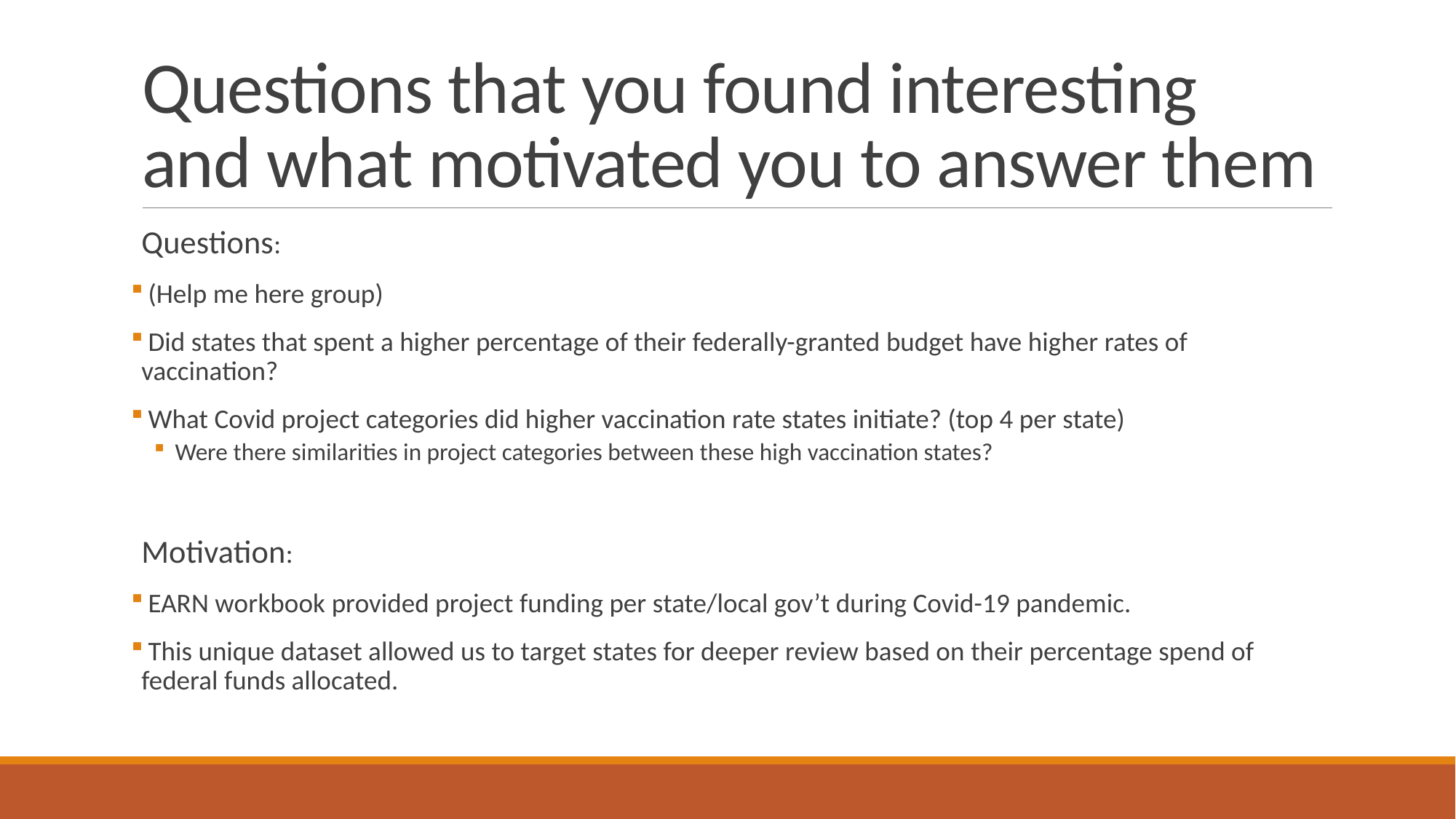

# Questions that you found interesting and what motivated you to answer them
Questions:
 (Help me here group)
 Did states that spent a higher percentage of their federally-granted budget have higher rates of vaccination?
 What Covid project categories did higher vaccination rate states initiate? (top 4 per state)
Were there similarities in project categories between these high vaccination states?

Motivation:
 EARN workbook provided project funding per state/local gov’t during Covid-19 pandemic.
 This unique dataset allowed us to target states for deeper review based on their percentage spend of federal funds allocated.